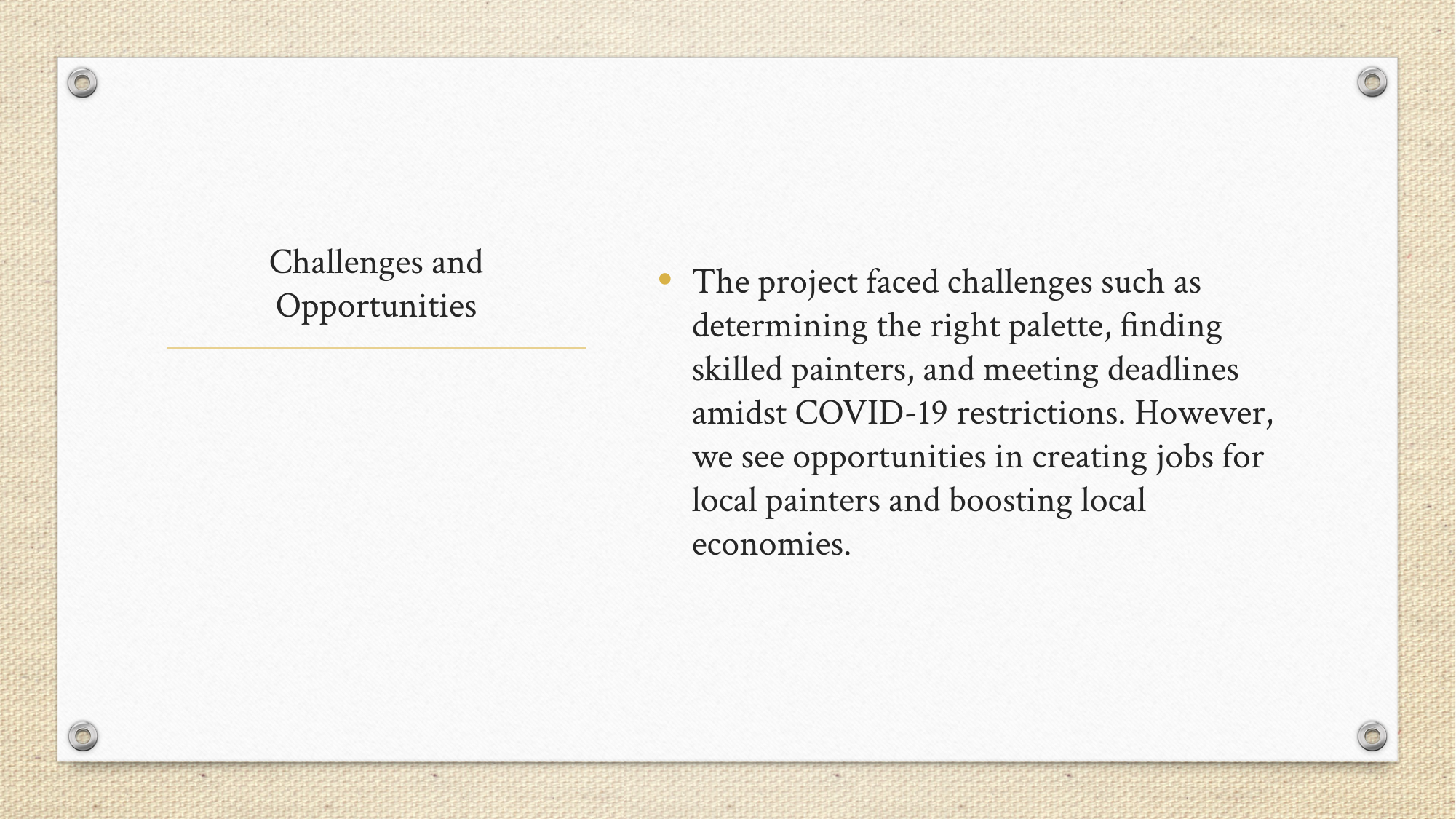

The project faced challenges such as determining the right palette, finding skilled painters, and meeting deadlines amidst COVID-19 restrictions. However, we see opportunities in creating jobs for local painters and boosting local economies.
# Challenges and Opportunities